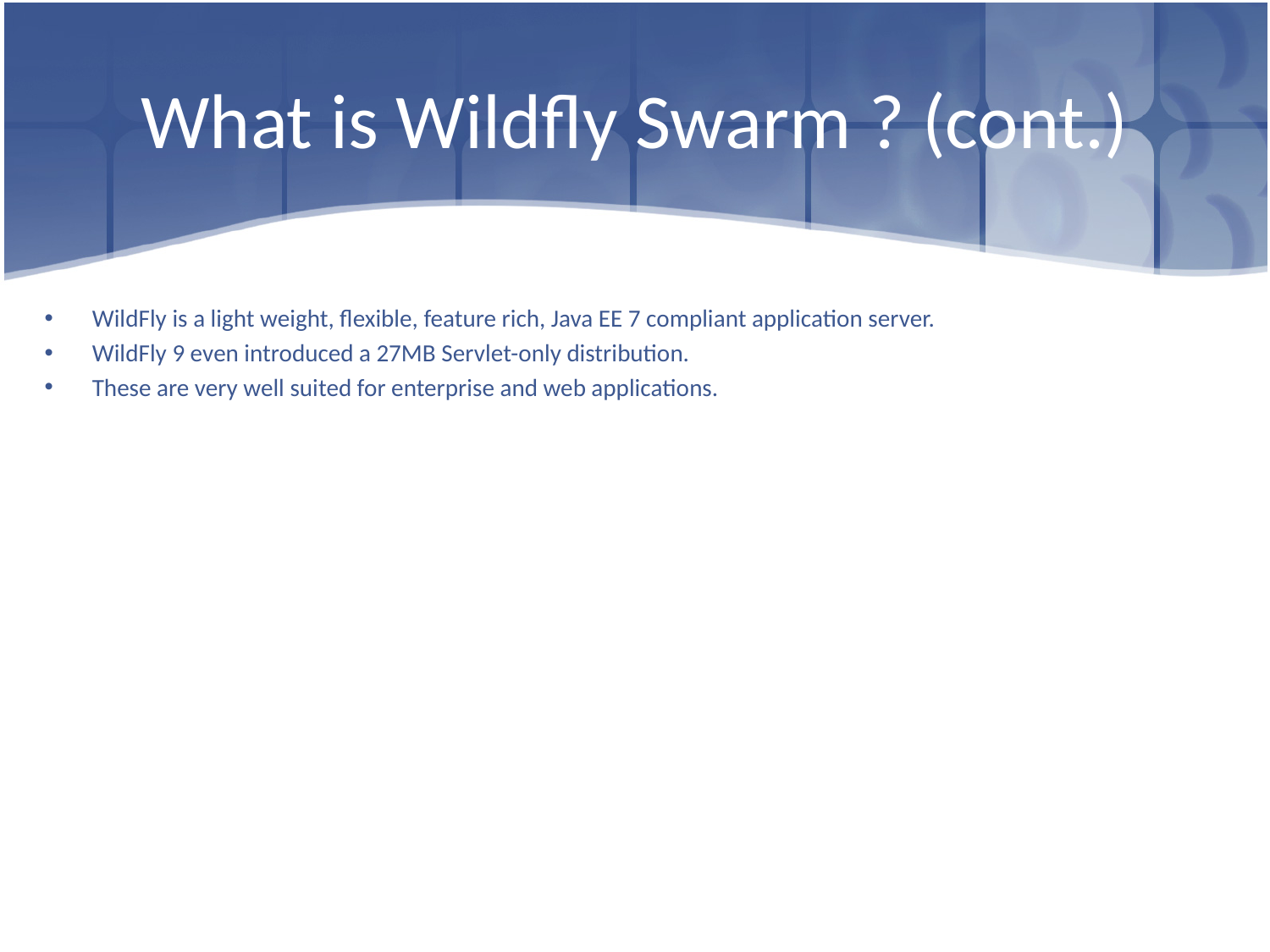

# What is Wildfly Swarm ? (cont.)
WildFly is a light weight, flexible, feature rich, Java EE 7 compliant application server.
WildFly 9 even introduced a 27MB Servlet-only distribution.
These are very well suited for enterprise and web applications.